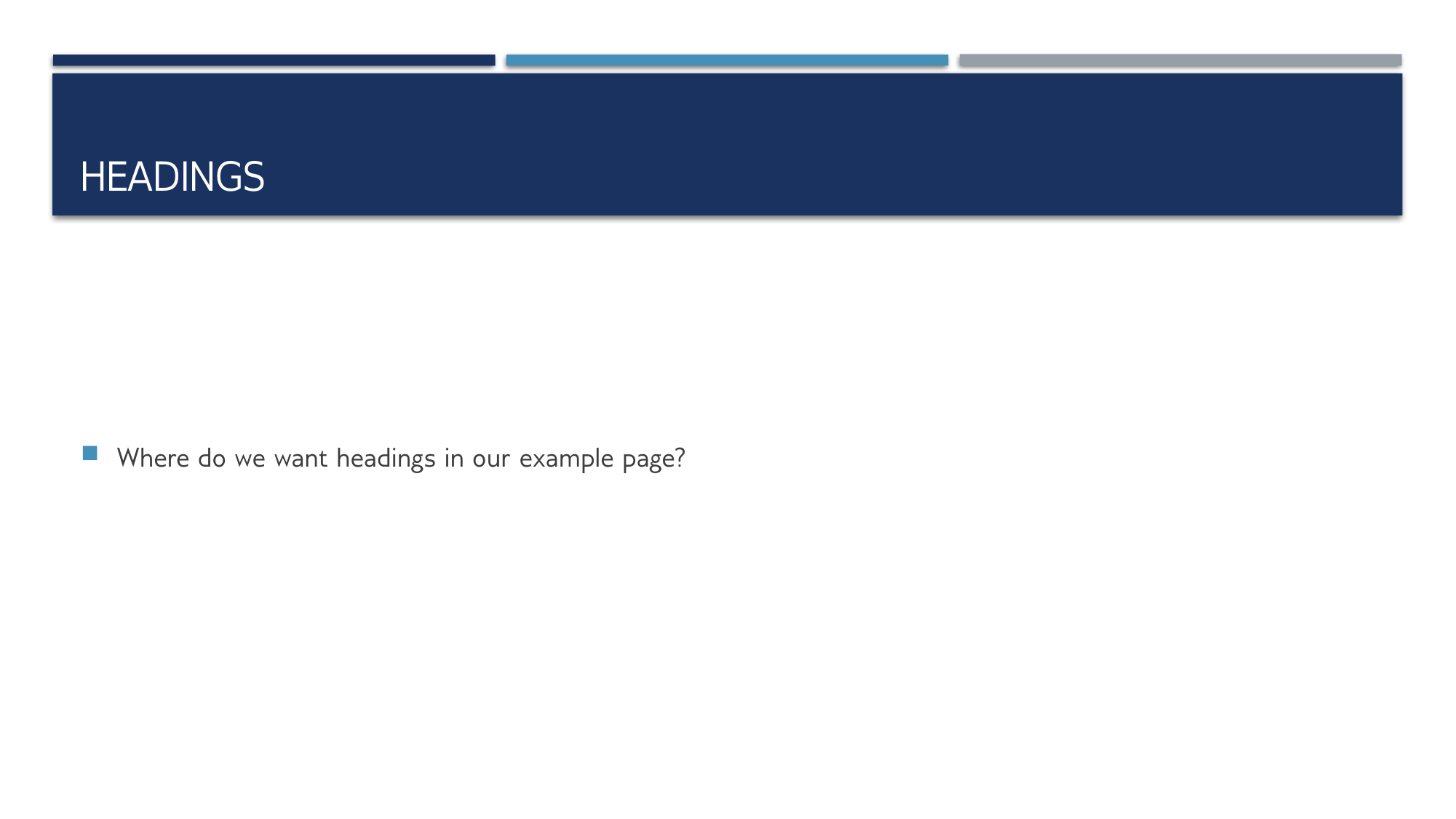

# Headings
Where do we want headings in our example page?